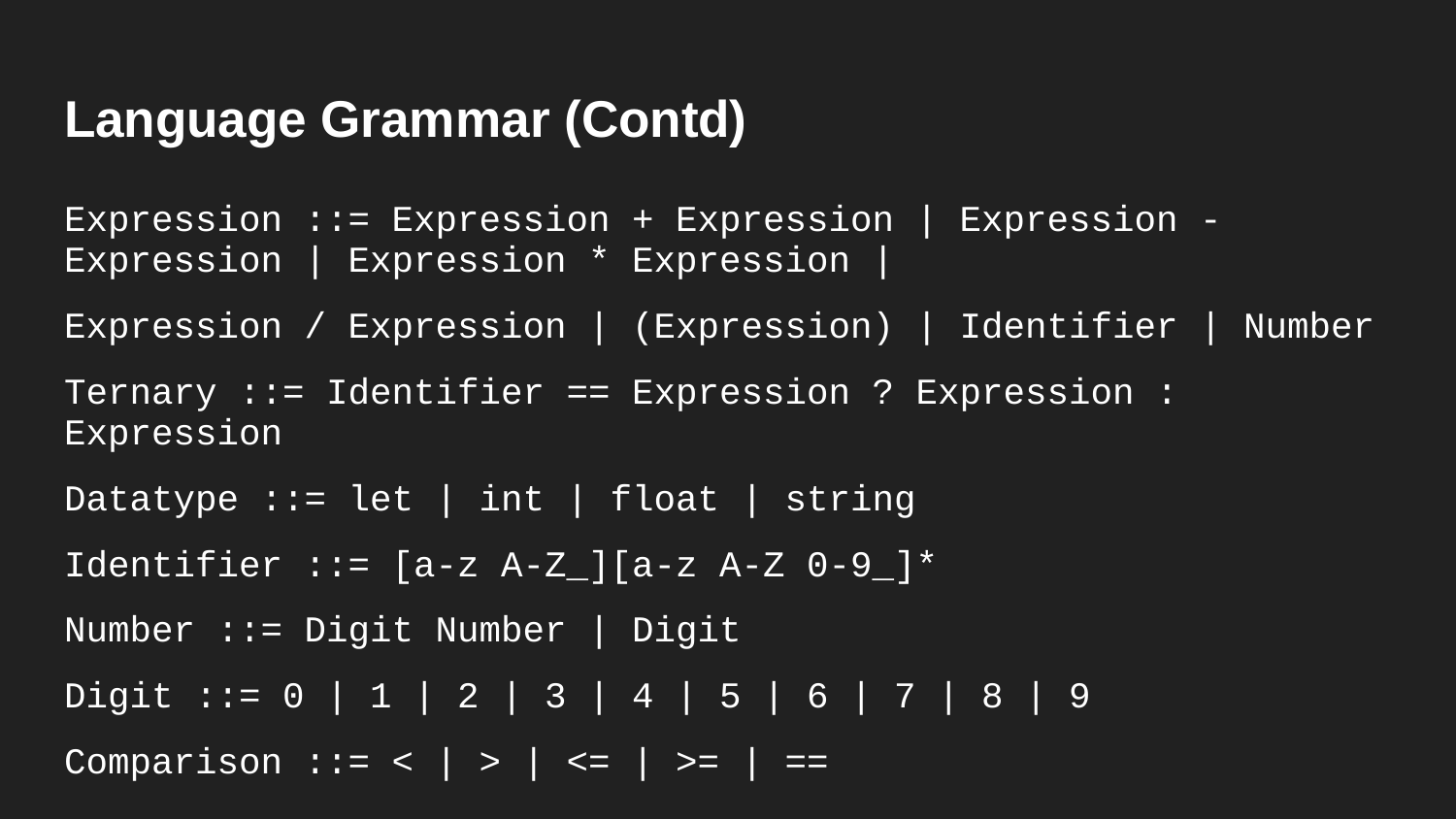

# Language Grammar (Contd)

Expression ::= Expression + Expression | Expression - Expression | Expression * Expression |
Expression / Expression | (Expression) | Identifier | Number
Ternary ::= Identifier == Expression ? Expression : Expression
Datatype ::= let | int | float | string
Identifier ::= [a-z A-Z_][a-z A-Z 0-9_]*
Number ::= Digit Number | Digit
Digit ::= 0 | 1 | 2 | 3 | 4 | 5 | 6 | 7 | 8 | 9
Comparison ::= < | > | <= | >= | ==